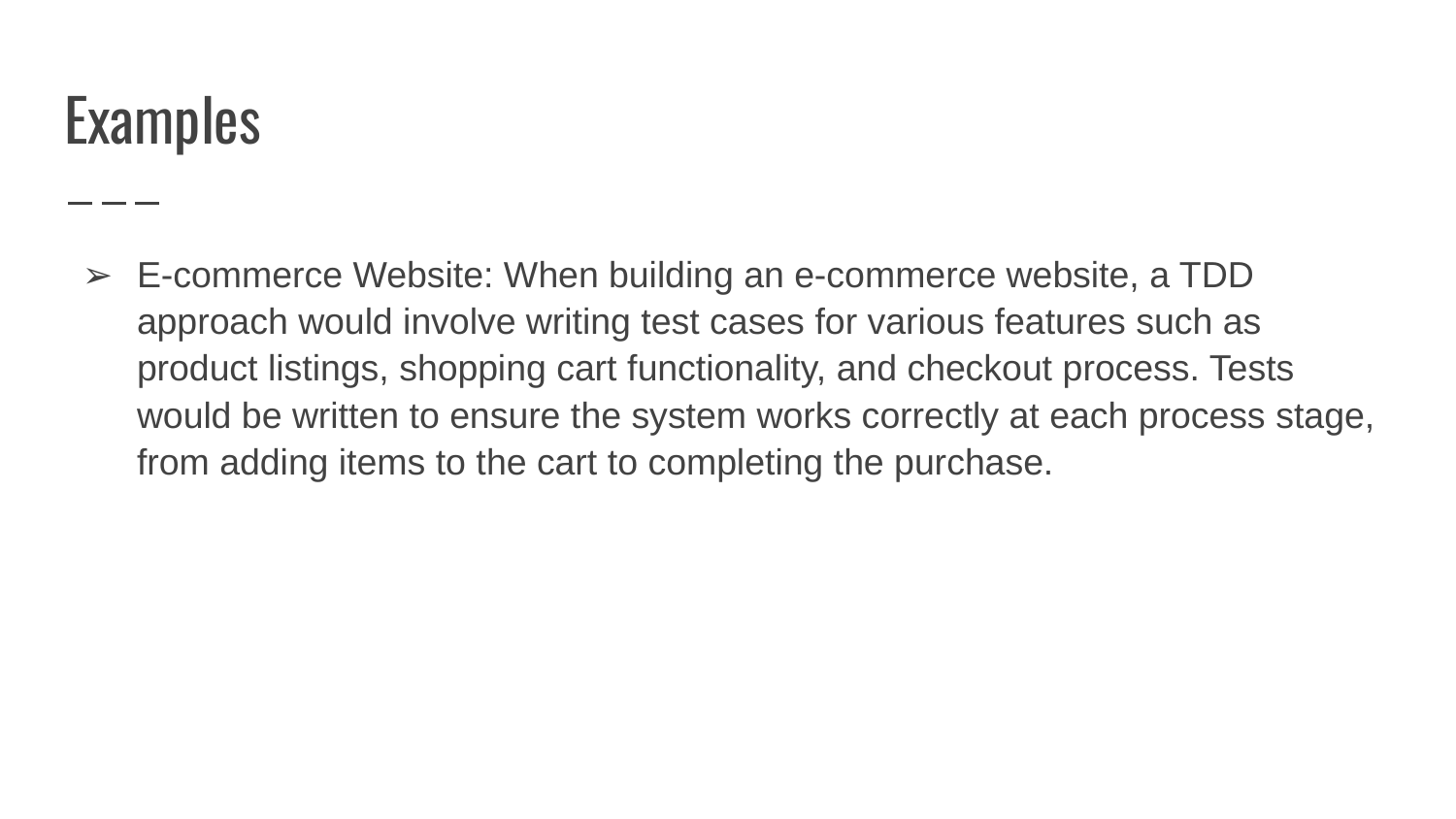

# Examples
E-commerce Website: When building an e-commerce website, a TDD approach would involve writing test cases for various features such as product listings, shopping cart functionality, and checkout process. Tests would be written to ensure the system works correctly at each process stage, from adding items to the cart to completing the purchase.